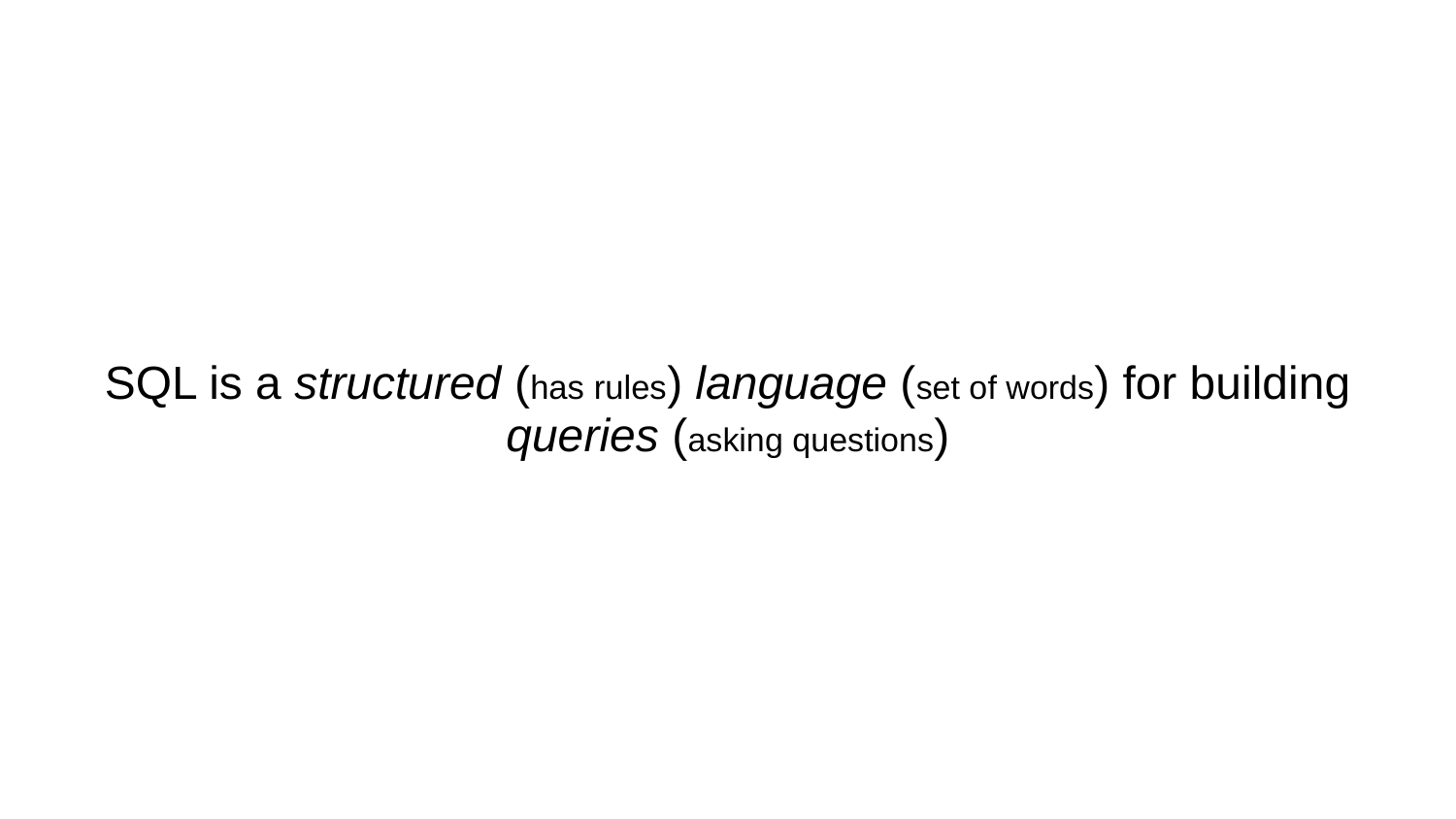

# SQL is a structured (has rules) language (set of words) for building queries (asking questions)